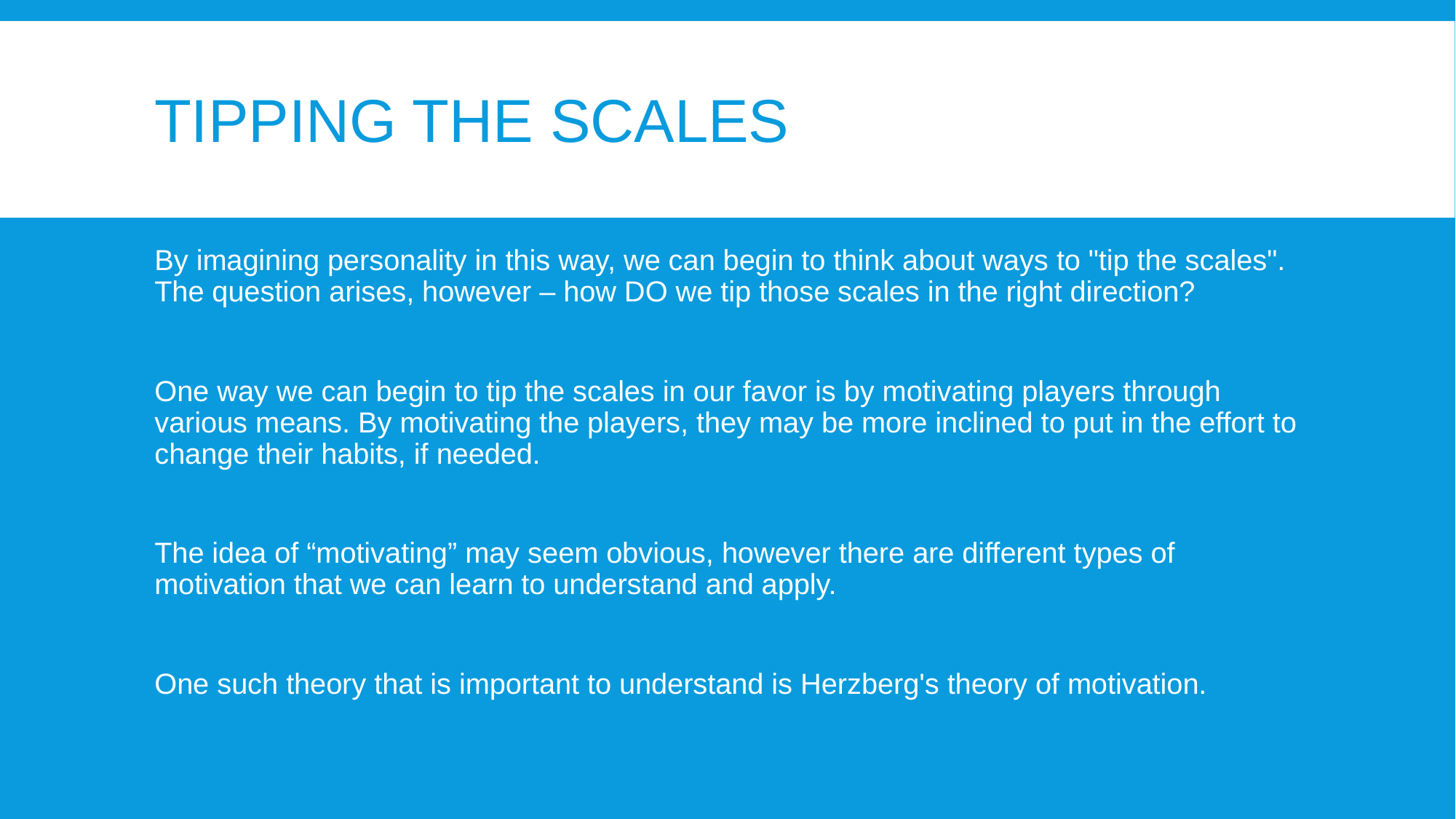

# TIPPING THE SCALES
By imagining personality in this way, we can begin to think about ways to "tip the scales". The question arises, however – how DO we tip those scales in the right direction?

One way we can begin to tip the scales in our favor is by motivating players through various means. By motivating the players, they may be more inclined to put in the effort to change their habits, if needed.

The idea of “motivating” may seem obvious, however there are different types of motivation that we can learn to understand and apply.

One such theory that is important to understand is Herzberg's theory of motivation.